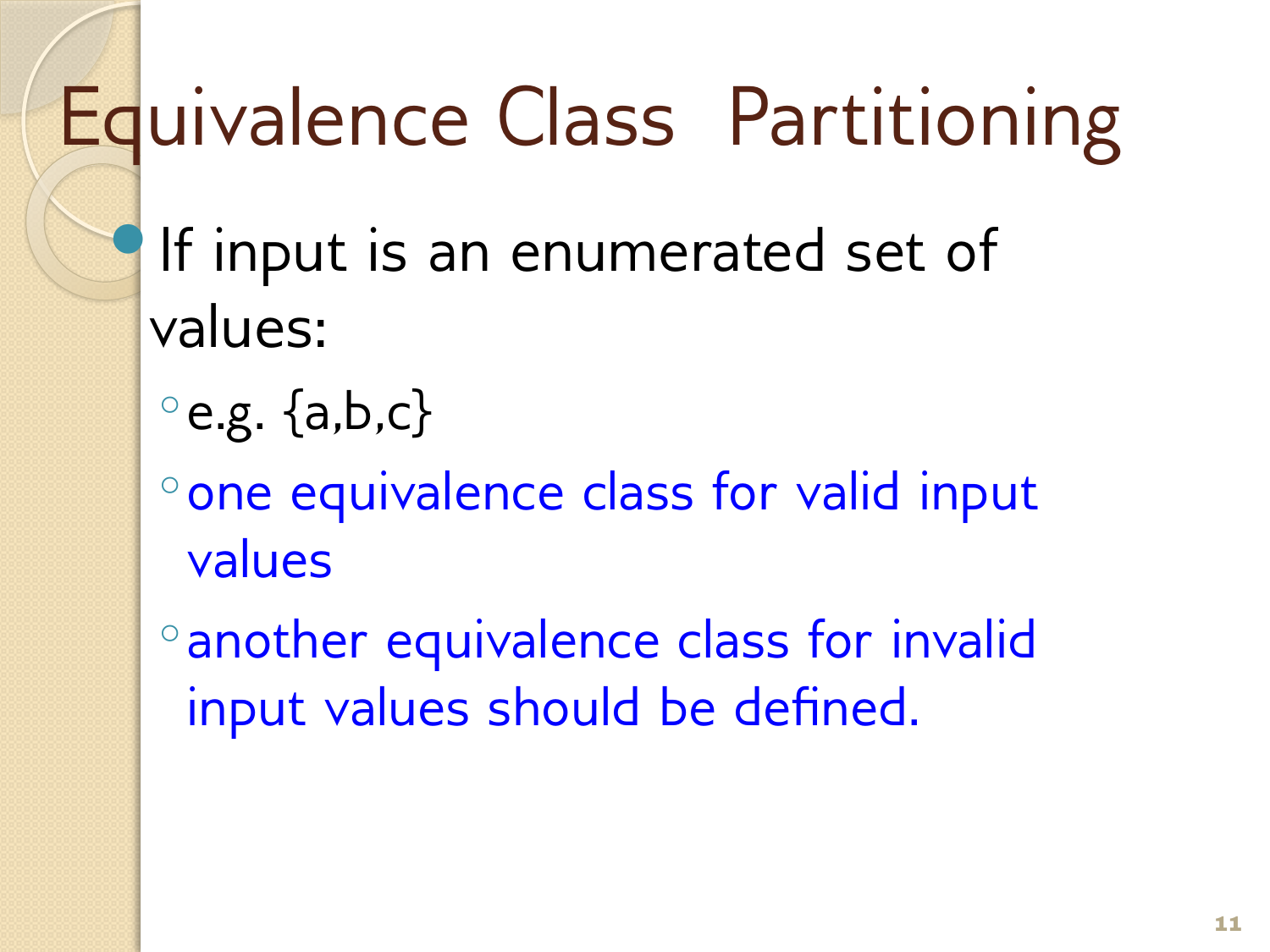

# Equivalence Class  Partitioning
If input is an enumerated set of  values:
e.g. {a,b,c}
one equivalence class for valid input values
another equivalence class for invalid input values should be defined.
11